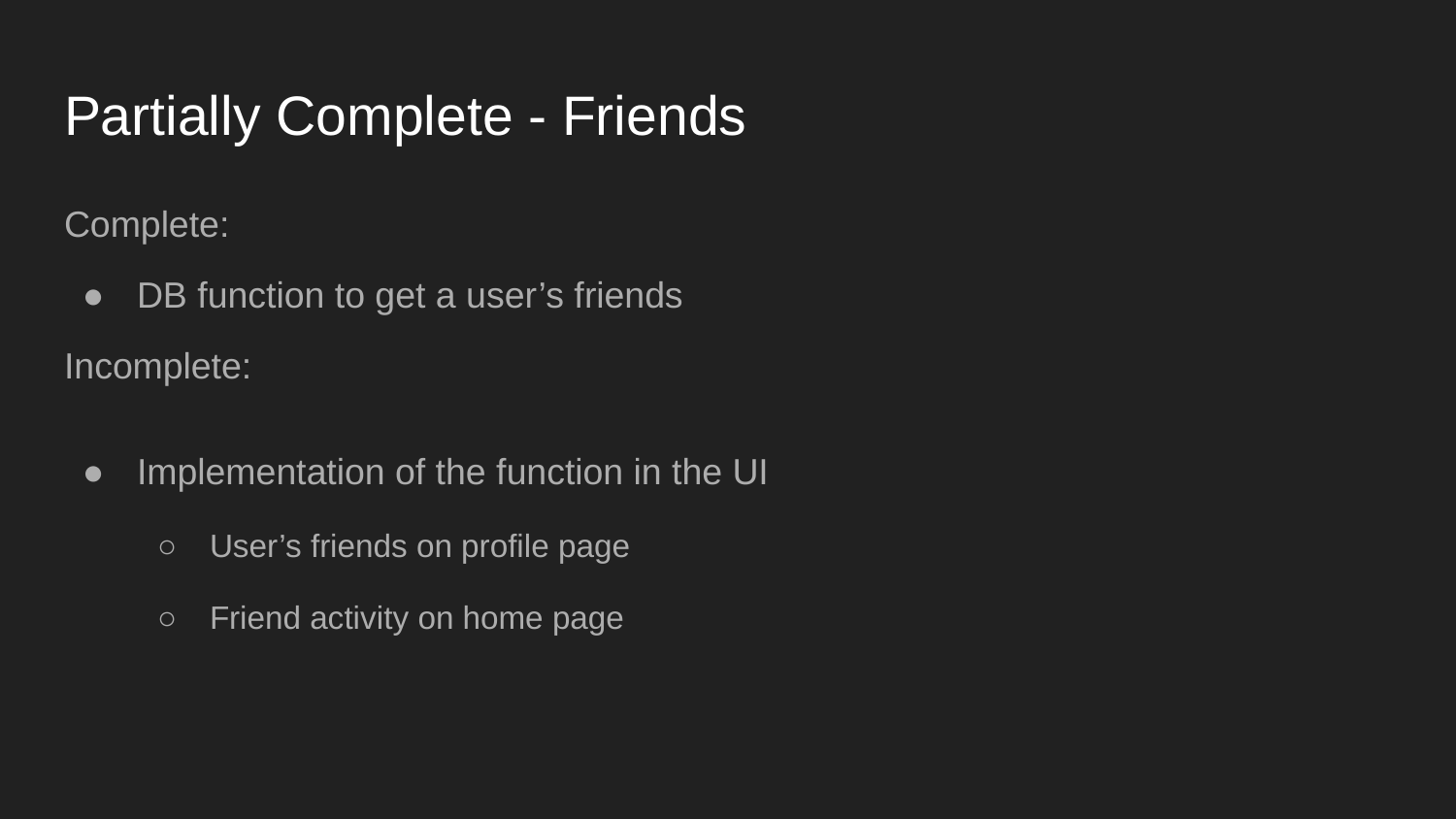

# Partially Complete - Friends
Complete:
DB function to get a user’s friends
Incomplete:
Implementation of the function in the UI
User’s friends on profile page
Friend activity on home page